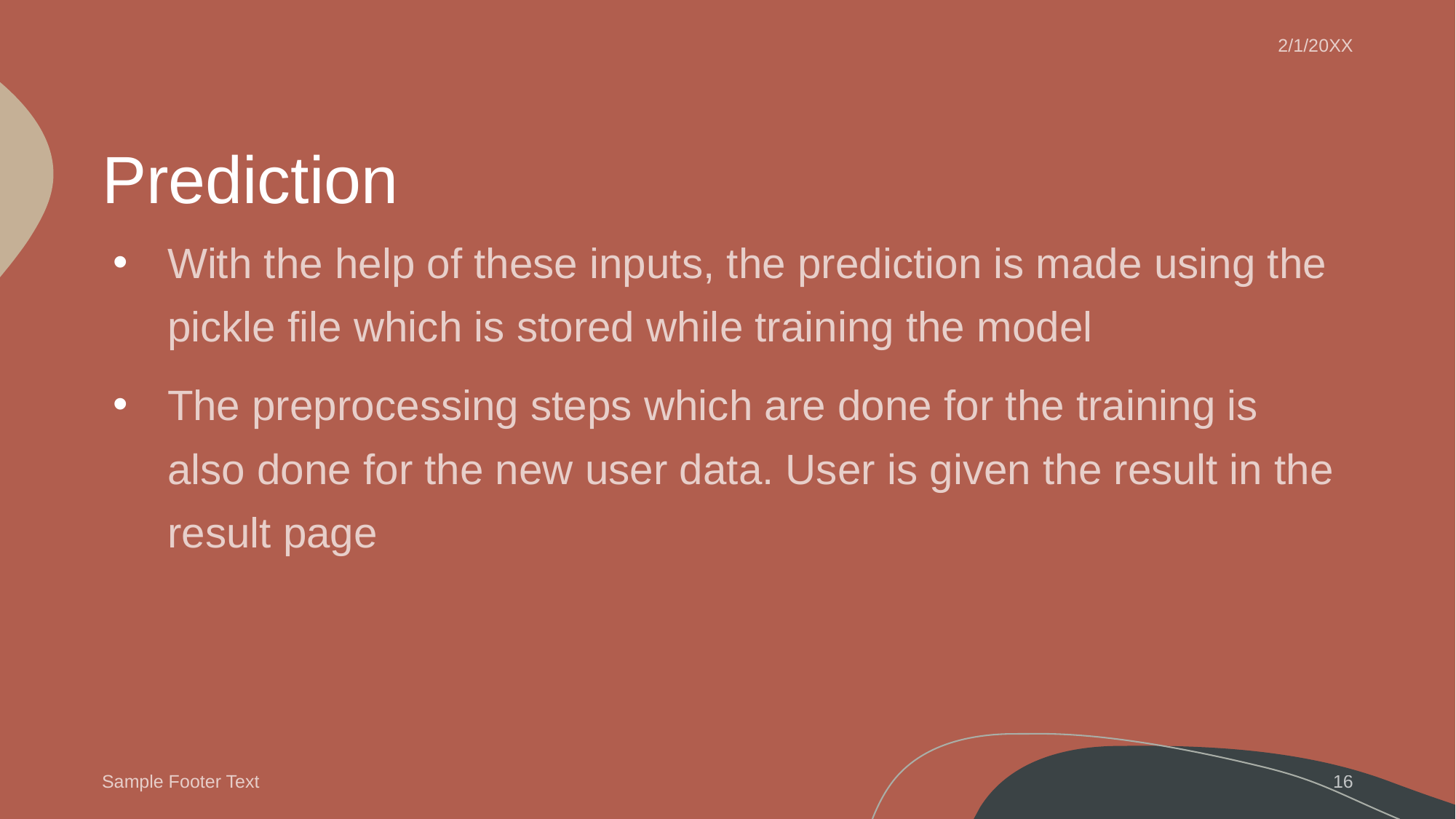

2/1/20XX
# Prediction
With the help of these inputs, the prediction is made using the pickle file which is stored while training the model
The preprocessing steps which are done for the training is also done for the new user data. User is given the result in the result page
Sample Footer Text
16